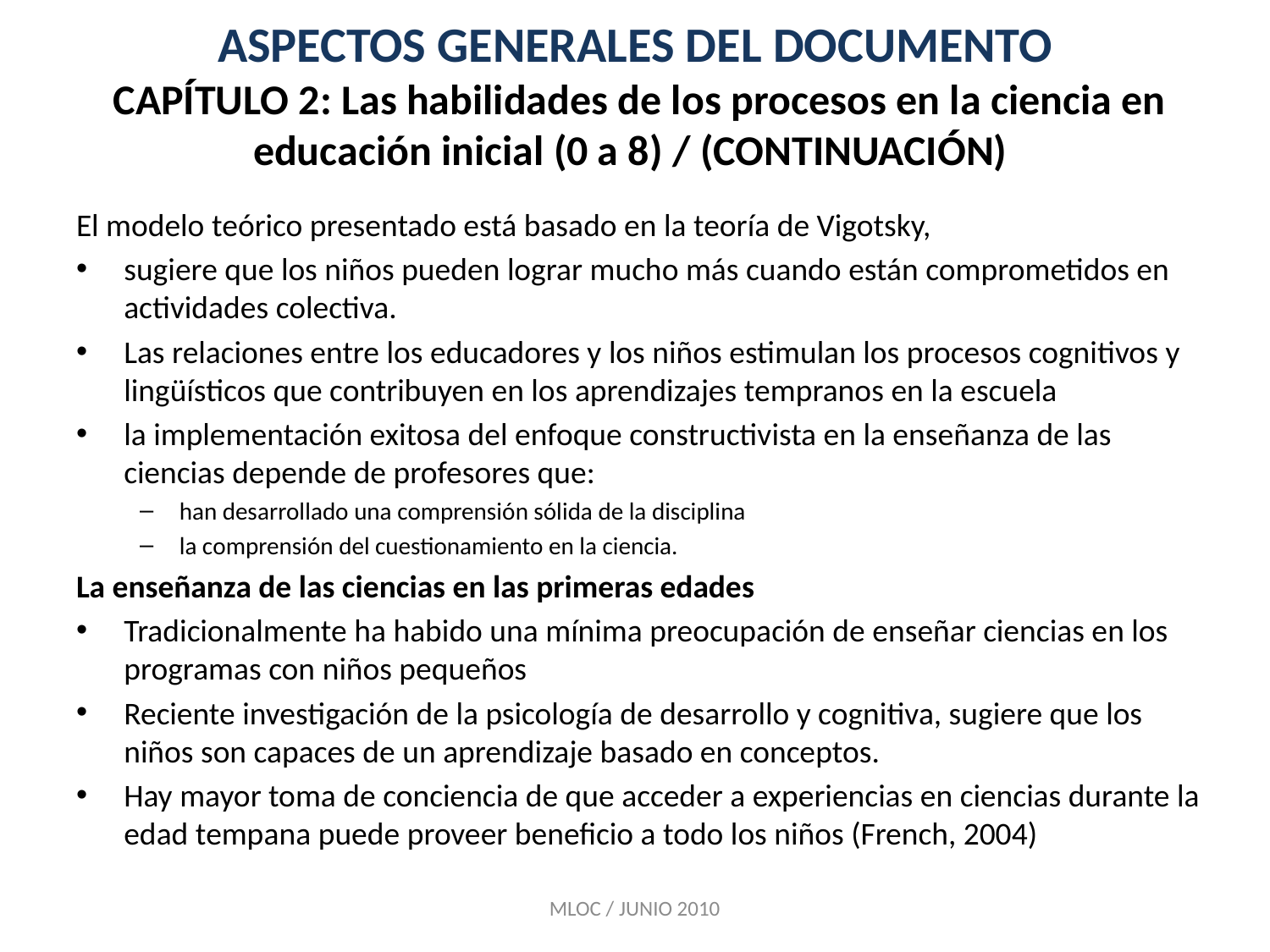

# ASPECTOS GENERALES DEL DOCUMENTO CAPÍTULO 2: Las habilidades de los procesos en la ciencia en educación inicial (0 a 8) / (CONTINUACIÓN)
El modelo teórico presentado está basado en la teoría de Vigotsky,
sugiere que los niños pueden lograr mucho más cuando están comprometidos en actividades colectiva.
Las relaciones entre los educadores y los niños estimulan los procesos cognitivos y lingüísticos que contribuyen en los aprendizajes tempranos en la escuela
la implementación exitosa del enfoque constructivista en la enseñanza de las ciencias depende de profesores que:
han desarrollado una comprensión sólida de la disciplina
la comprensión del cuestionamiento en la ciencia.
La enseñanza de las ciencias en las primeras edades
Tradicionalmente ha habido una mínima preocupación de enseñar ciencias en los programas con niños pequeños
Reciente investigación de la psicología de desarrollo y cognitiva, sugiere que los niños son capaces de un aprendizaje basado en conceptos.
Hay mayor toma de conciencia de que acceder a experiencias en ciencias durante la edad tempana puede proveer beneficio a todo los niños (French, 2004)
MLOC / JUNIO 2010